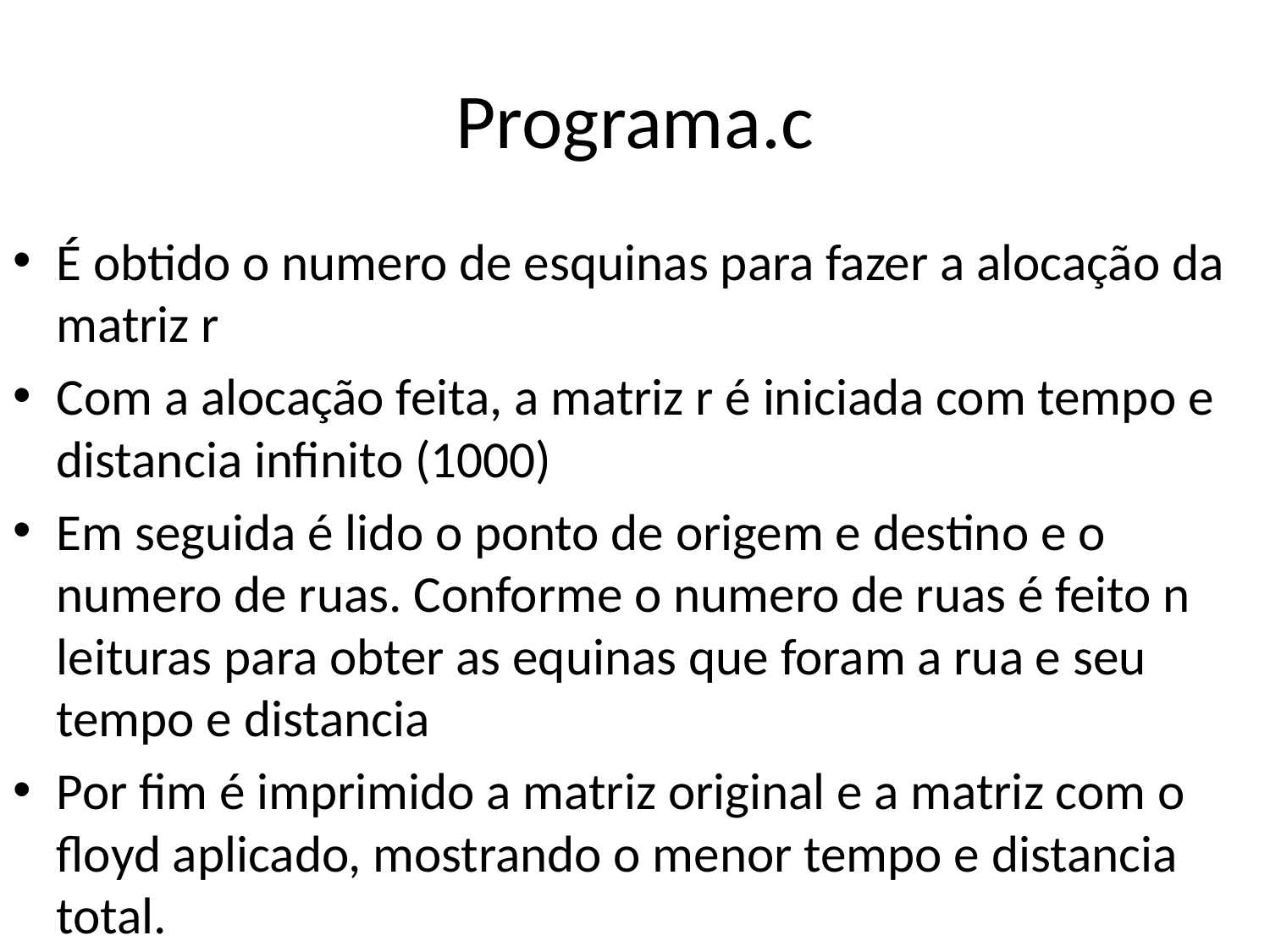

# Programa.c
É obtido o numero de esquinas para fazer a alocação da matriz r
Com a alocação feita, a matriz r é iniciada com tempo e distancia infinito (1000)
Em seguida é lido o ponto de origem e destino e o numero de ruas. Conforme o numero de ruas é feito n leituras para obter as equinas que foram a rua e seu tempo e distancia
Por fim é imprimido a matriz original e a matriz com o floyd aplicado, mostrando o menor tempo e distancia total.